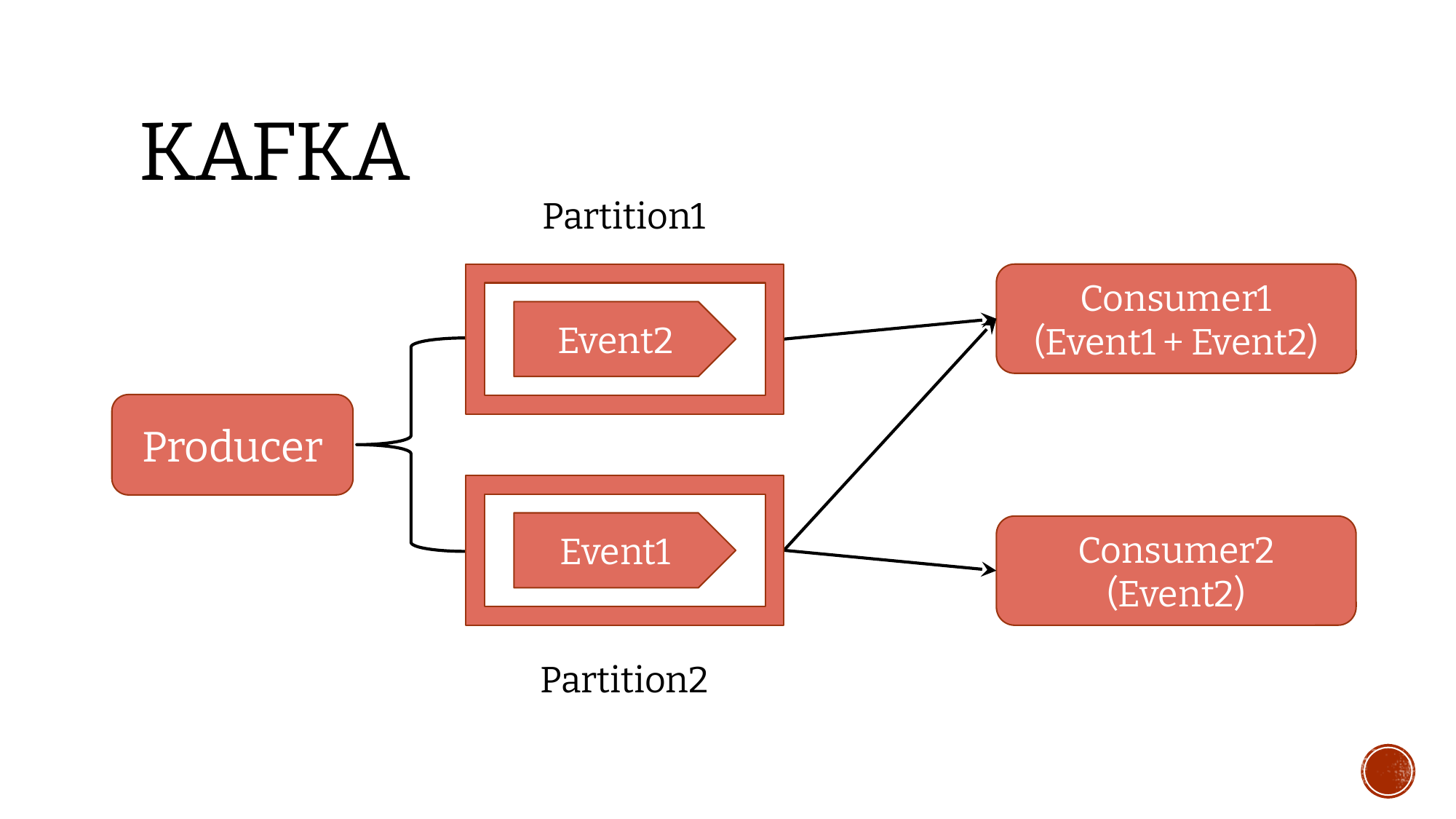

# Kafka
Partition1

Consumer1
(Event1 + Event2)
Event2

Producer

Event1
Consumer2
(Event2)
Partition2